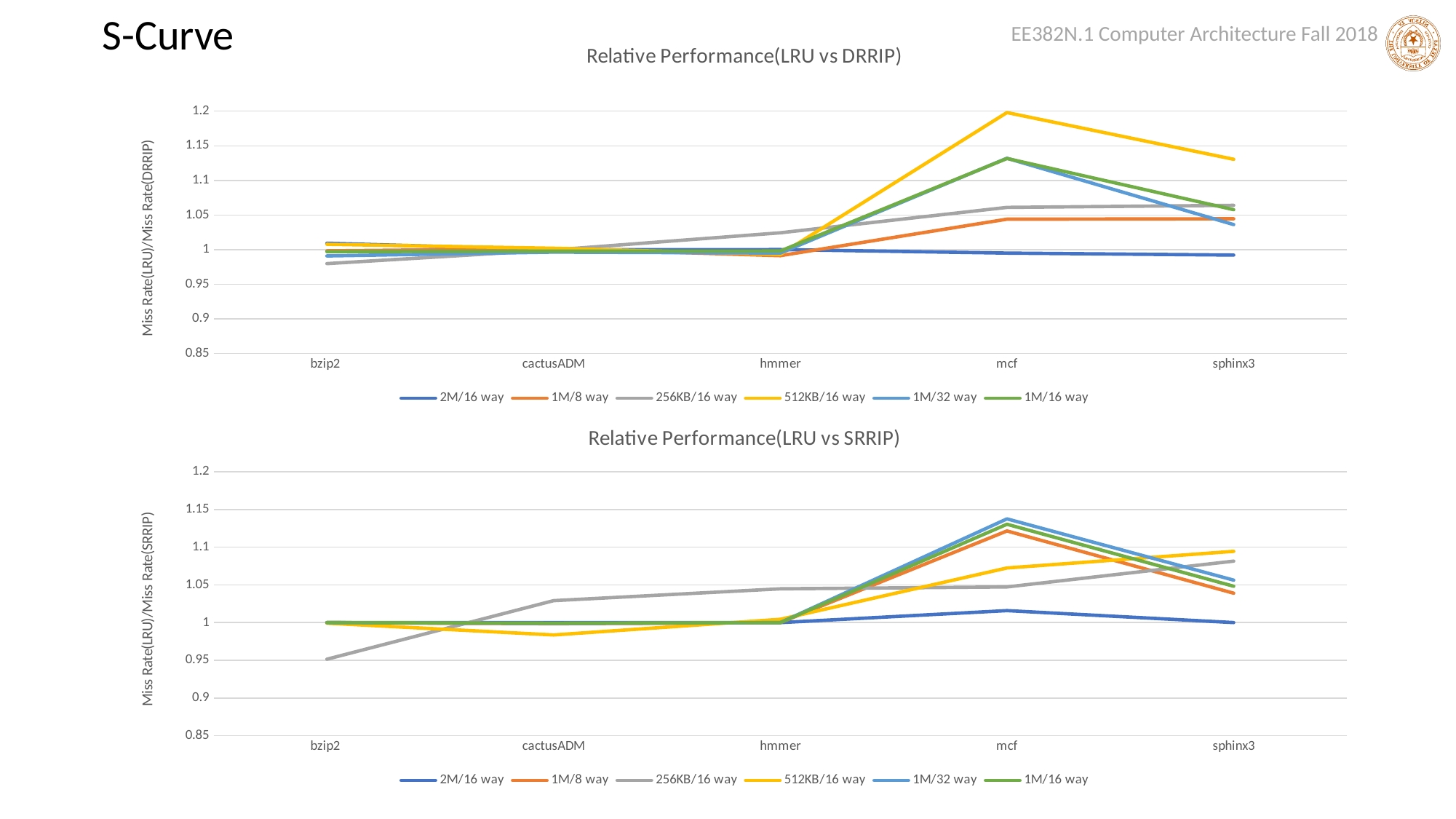

# S-Curve

### Chart: Relative Performance(LRU vs DRRIP)

| Category | 2M/16 way | 1M/8 way | 256KB/16 way | 512KB/16 way | 1M/32 way | 1M/16 way |
|---|---|---|---|---|---|---|
| bzip2  | 1.0093892240007936 | 0.9982984439487049 | 0.9798814965992227 | 1.0078162159036437 | 0.9909866177996353 | 0.9972051006745054 |
| cactusADM | 0.9997737967693268 | 1.001566277273167 | 0.9996319934587402 | 1.0020618565351678 | 0.9964802333877497 | 0.9979149116432902 |
| hmmer | 1.0001862500130314 | 0.9913292158767177 | 1.0243645516092281 | 0.9931313126824628 | 0.9951469362474703 | 0.9980849685960468 |
| mcf | 0.9950862907816141 | 1.0440801169805067 | 1.0611362653454617 | 1.198029950323329 | 1.1320580424038702 | 1.131783677821638 |
| sphinx3 | 0.9922291122145613 | 1.0446341604305778 | 1.0641335053871606 | 1.1305568908772239 | 1.0362495204495275 | 1.057855005691846 |

### Chart: Relative Performance(LRU vs SRRIP)

| Category | 2M/16 way | 1M/8 way | 256KB/16 way | 512KB/16 way | 1M/32 way | 1M/16 way |
|---|---|---|---|---|---|---|
| bzip2  | 1.0 | 1.0 | 0.9515242950517773 | 0.9992471178431076 | 1.0 | 1.0 |
| cactusADM | 1.0 | 0.9985566563534461 | 1.029153950990755 | 0.9836580264066499 | 0.9988965533519829 | 0.9991561937814734 |
| hmmer | 1.0 | 1.0 | 1.0448638491168292 | 1.004376556200777 | 1.0 | 1.0 |
| mcf | 1.0159351722857262 | 1.1215770048549258 | 1.047385761505246 | 1.072511189955625 | 1.137567971997409 | 1.1304266291213554 |
| sphinx3 | 1.000044224959838 | 1.0390609073387695 | 1.081585209486931 | 1.0945625912787824 | 1.0563770485319595 | 1.0482939422605624 |